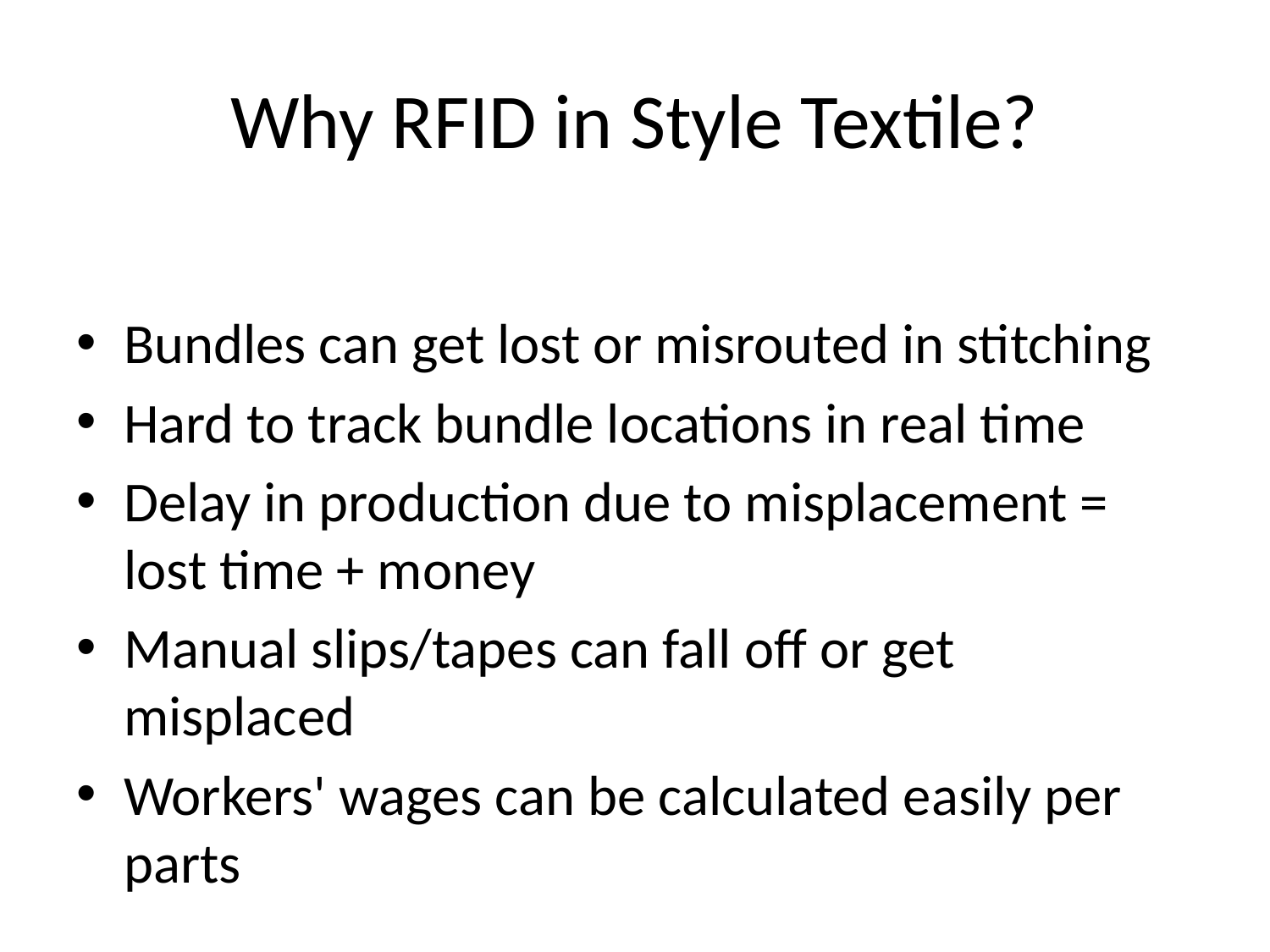

# Why RFID in Style Textile?

Bundles can get lost or misrouted in stitching
Hard to track bundle locations in real time
Delay in production due to misplacement = lost time + money
Manual slips/tapes can fall off or get misplaced
Workers' wages can be calculated easily per parts